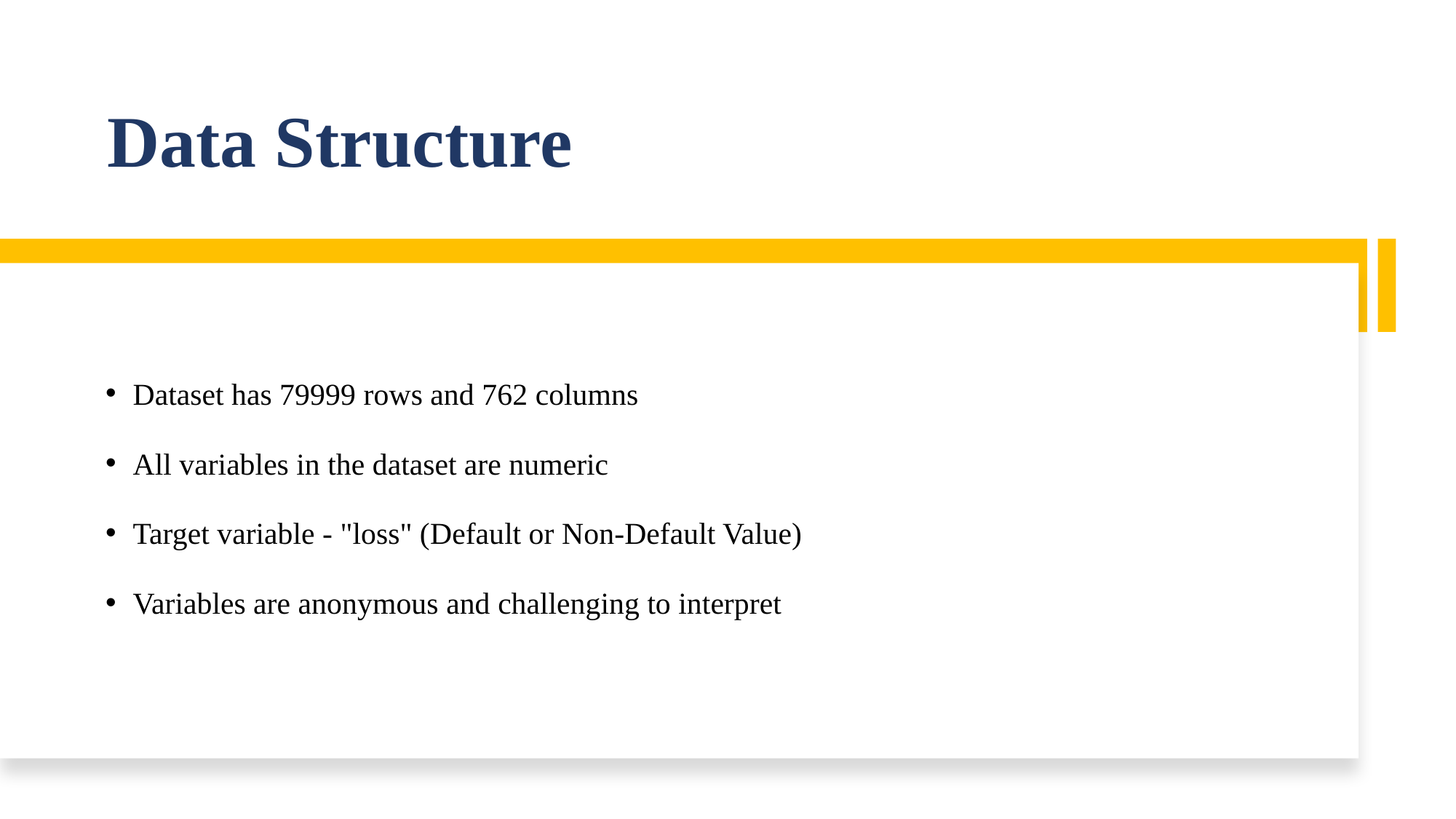

# Data Structure

Dataset has 79999 rows and 762 columns
All variables in the dataset are numeric
Target variable - "loss" (Default or Non-Default Value)
Variables are anonymous and challenging to interpret